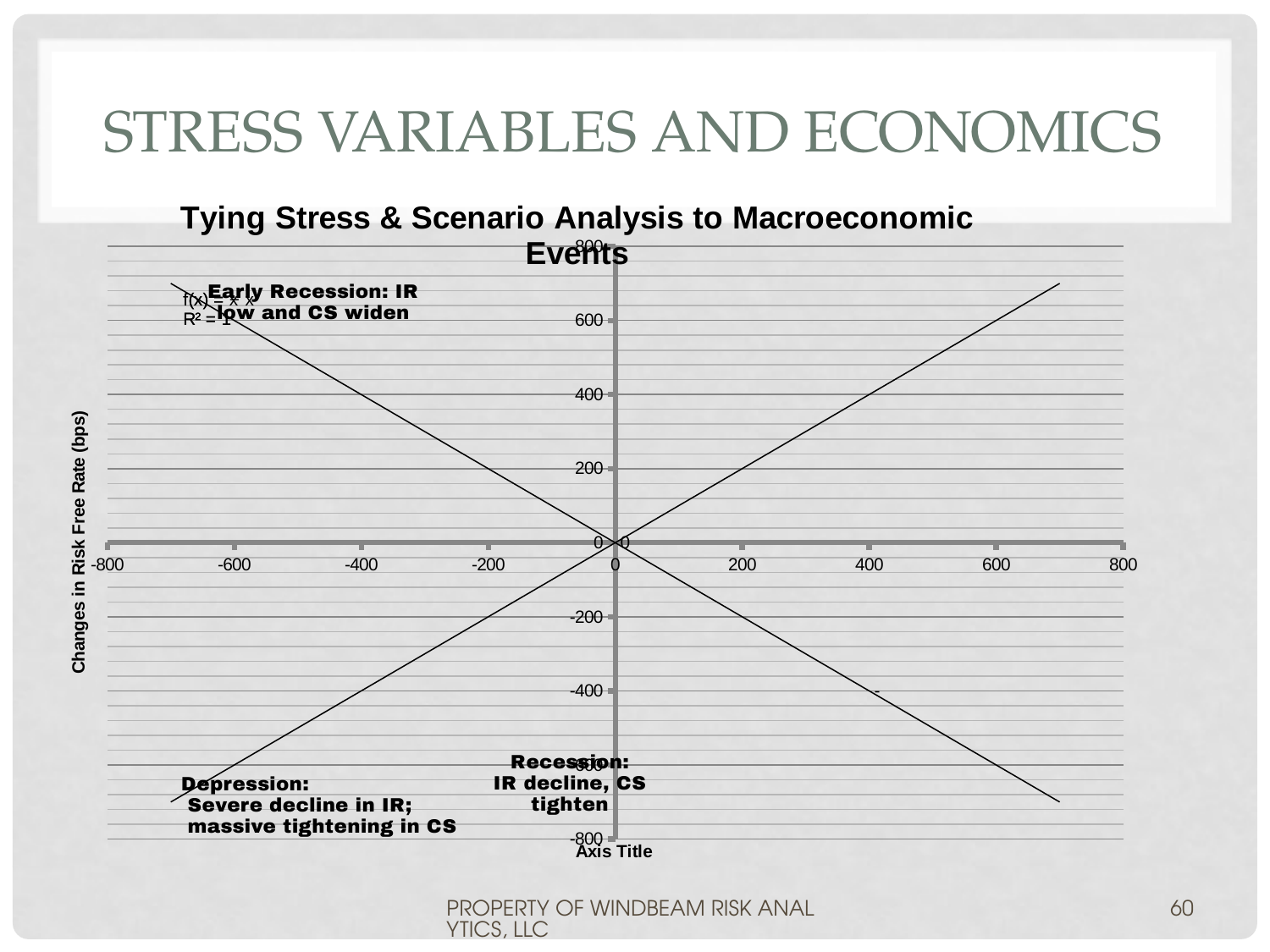

# Stress Variables and Economics

### Chart: Tying Stress & Scenario Analysis to Macroeconomic Events

| Category |  |  |  |
|---|---|---|---|
PROPERTY OF WINDBEAM RISK ANALYTICS, LLC
60